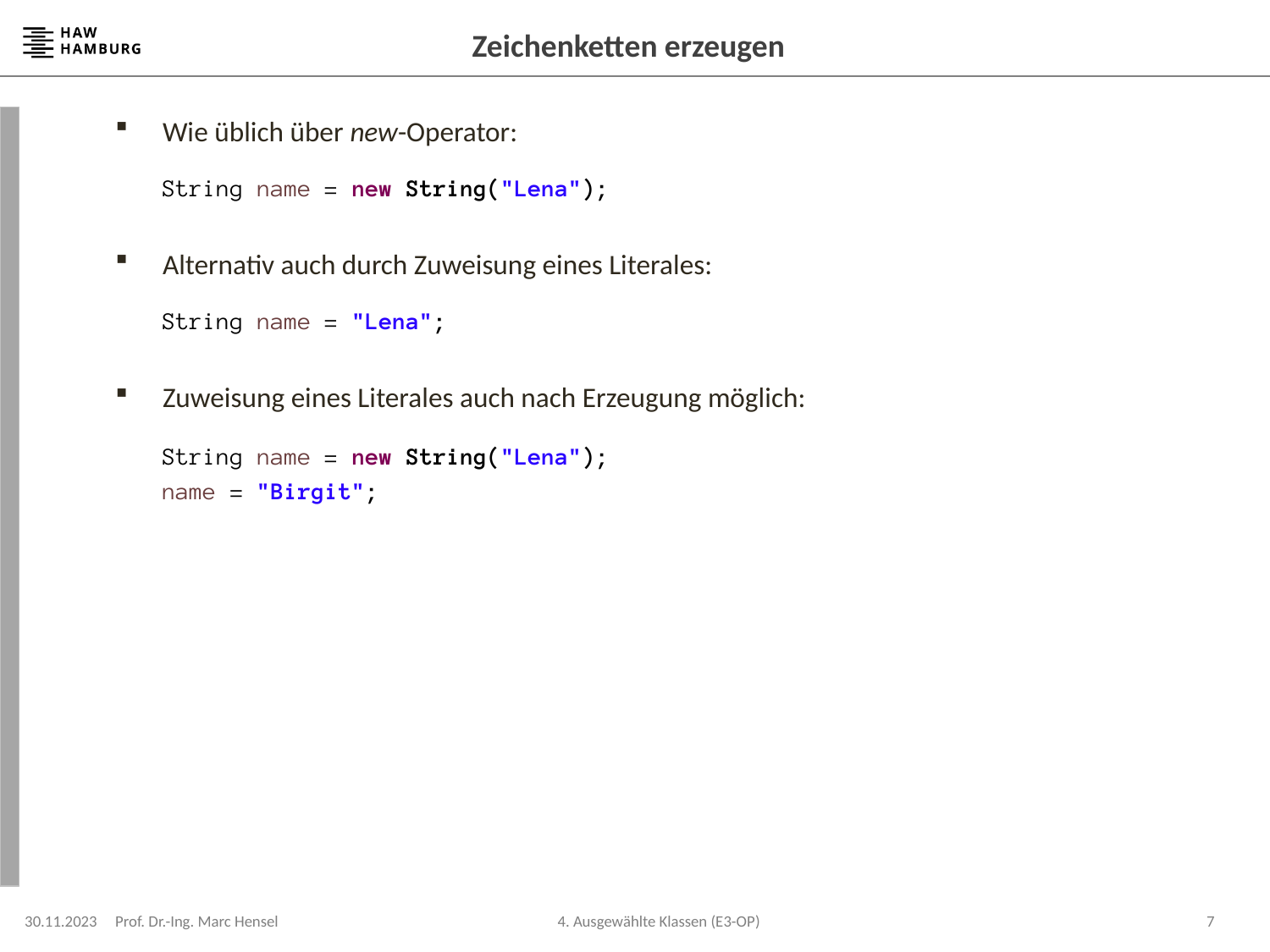

# Zeichenketten erzeugen
Wie üblich über new-Operator:

	String name = new String("Lena");

Alternativ auch durch Zuweisung eines Literales:

	String name = "Lena";

Zuweisung eines Literales auch nach Erzeugung möglich:

	String name = new String("Lena");
	name = "Birgit";
30.11.2023
Prof. Dr.-Ing. Marc Hensel
7